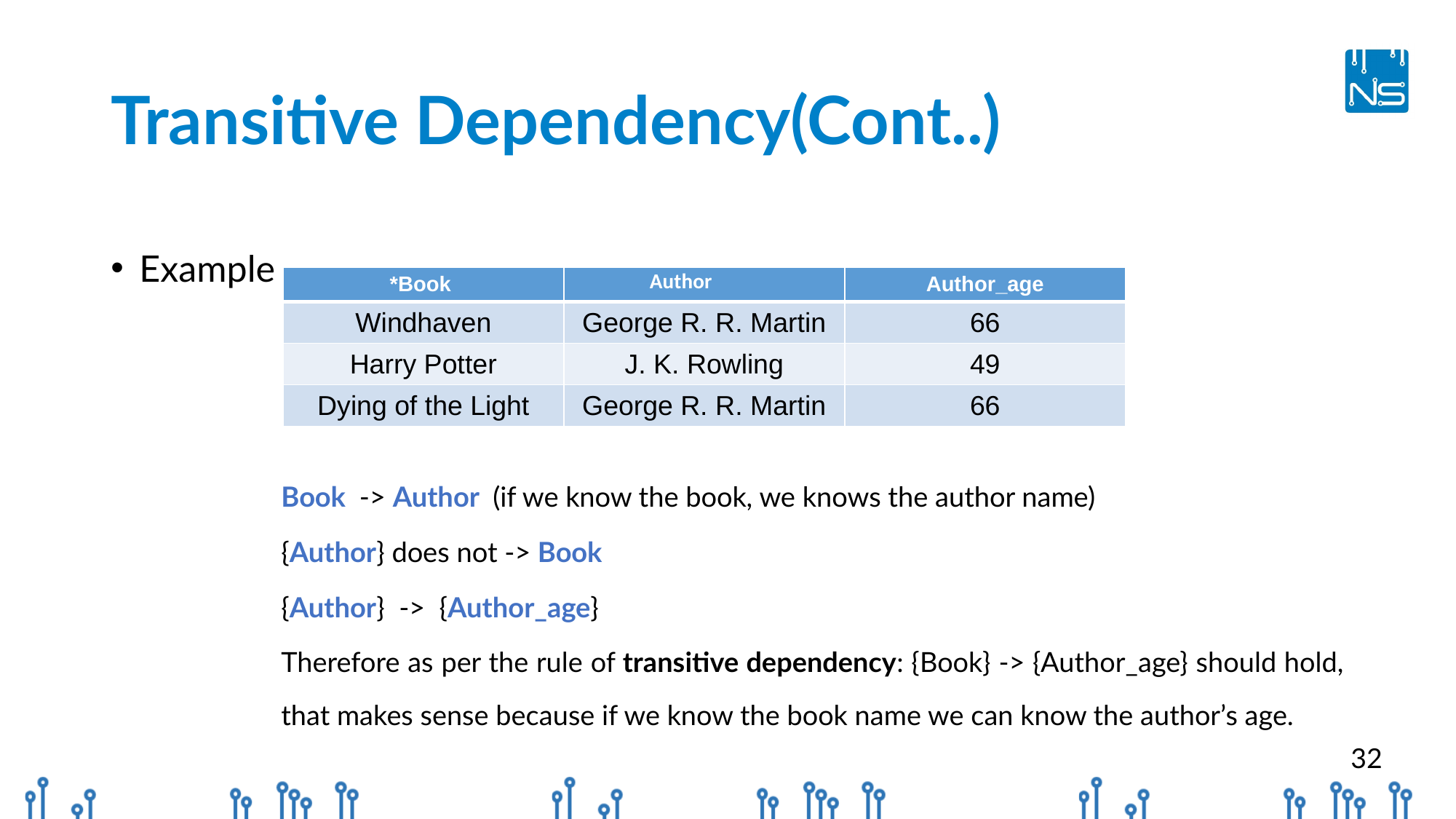

# Transitive Dependency(Cont..)
Example

Book  -> Author  (if we know the book, we knows the author name)
{Author} does not -> Book
{Author}  ->  {Author_age}
Therefore as per the rule of transitive dependency: {Book} -> {Author_age} should hold, that makes sense because if we know the book name we can know the author’s age.

| \*Book | Author | Author\_age |
| --- | --- | --- |
| Windhaven | George R. R. Martin | 66 |
| Harry Potter | J. K. Rowling | 49 |
| Dying of the Light | George R. R. Martin | 66 |
32